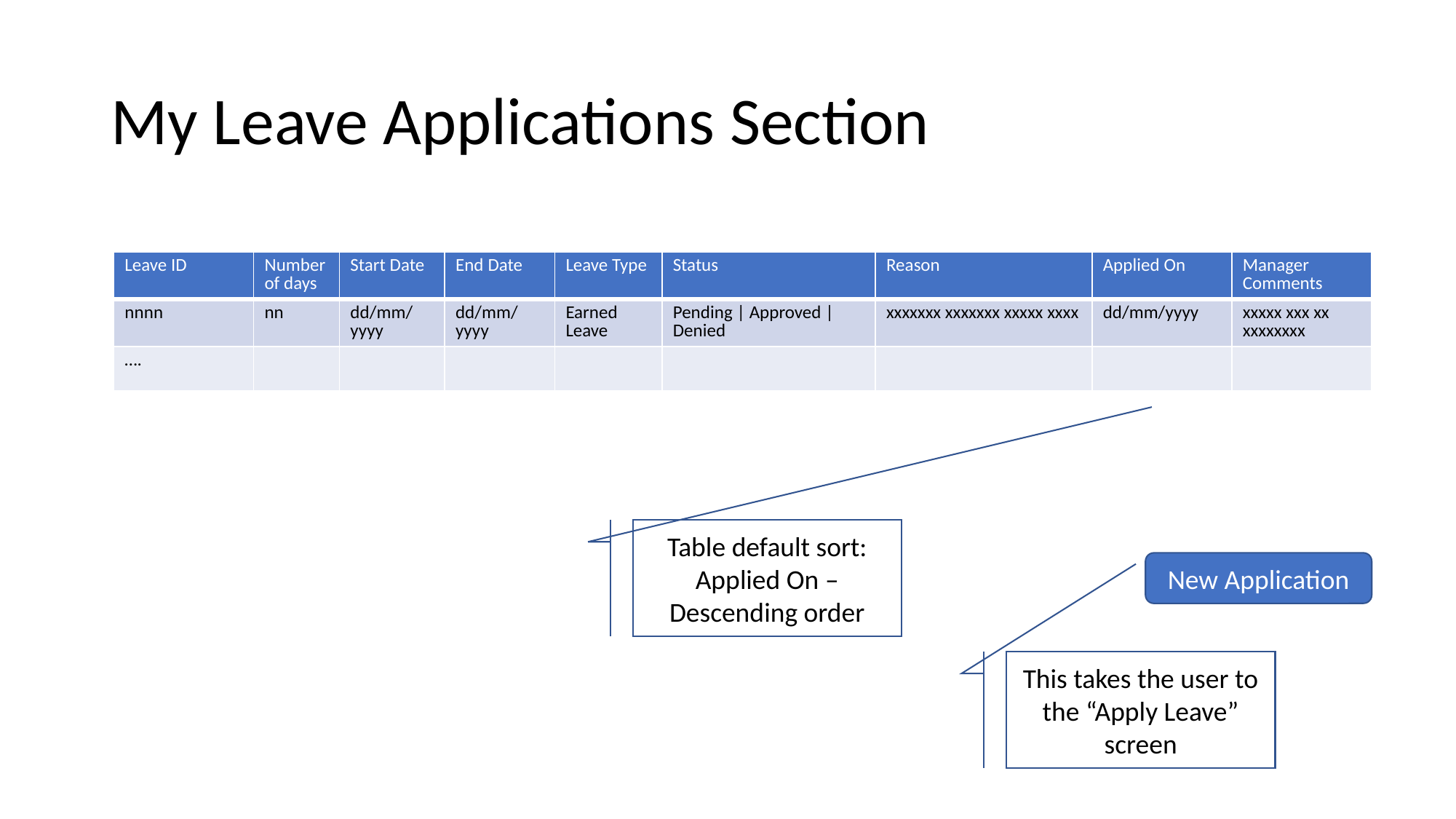

# My Leave Applications Section
| Leave ID | Number of days | Start Date | End Date | Leave Type | Status | Reason | Applied On | Manager Comments |
| --- | --- | --- | --- | --- | --- | --- | --- | --- |
| nnnn | nn | dd/mm/yyyy | dd/mm/yyyy | Earned Leave | Pending | Approved | Denied | xxxxxxx xxxxxxx xxxxx xxxx | dd/mm/yyyy | xxxxx xxx xx xxxxxxxx |
| …. |  |  |  |  |  |  |  |  |
Table default sort: Applied On – Descending order
New Application
This takes the user to the “Apply Leave” screen